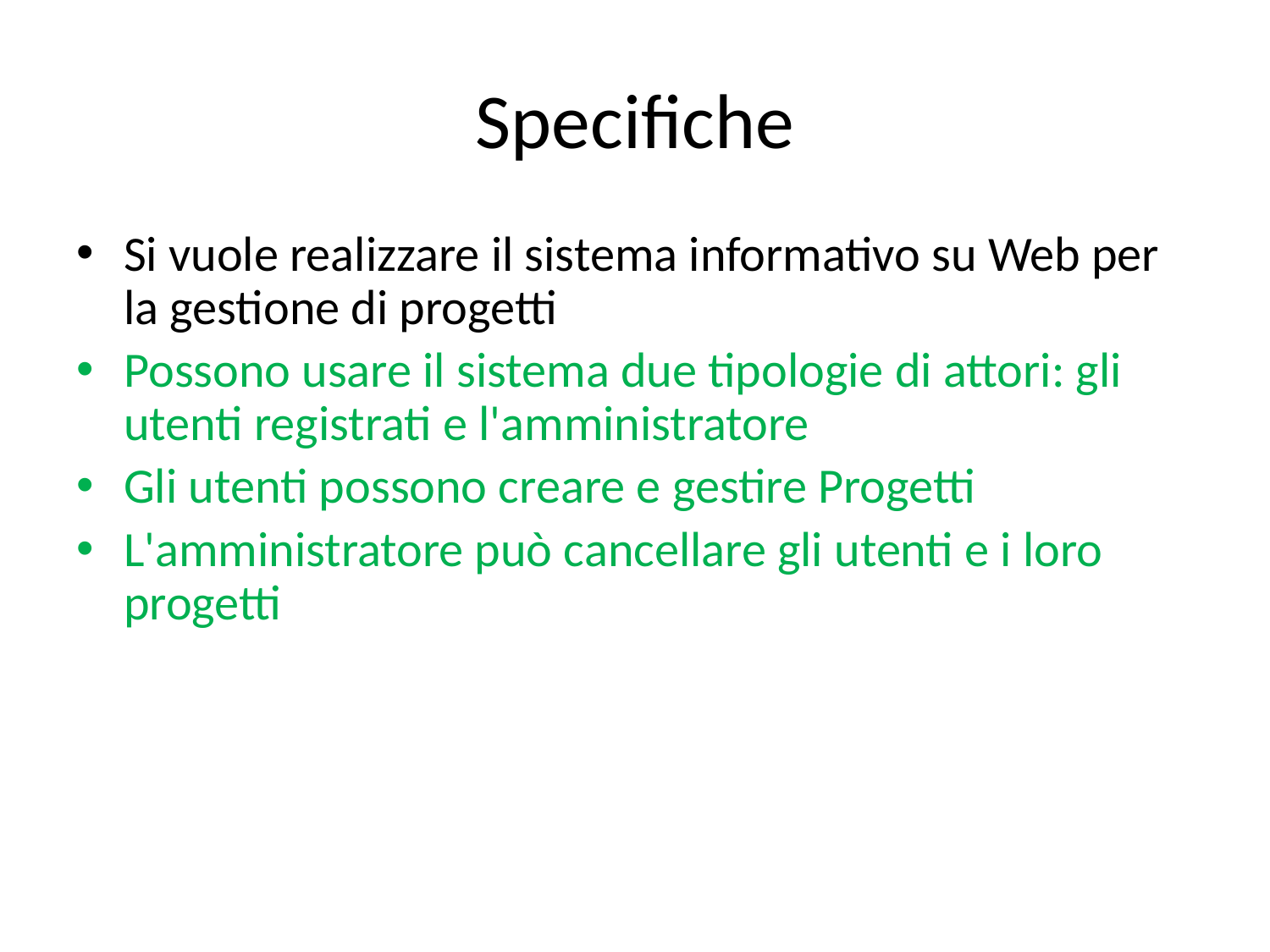

# Specifiche
Si vuole realizzare il sistema informativo su Web per la gestione di progetti
Possono usare il sistema due tipologie di attori: gli utenti registrati e l'amministratore
Gli utenti possono creare e gestire Progetti
L'amministratore può cancellare gli utenti e i loro progetti